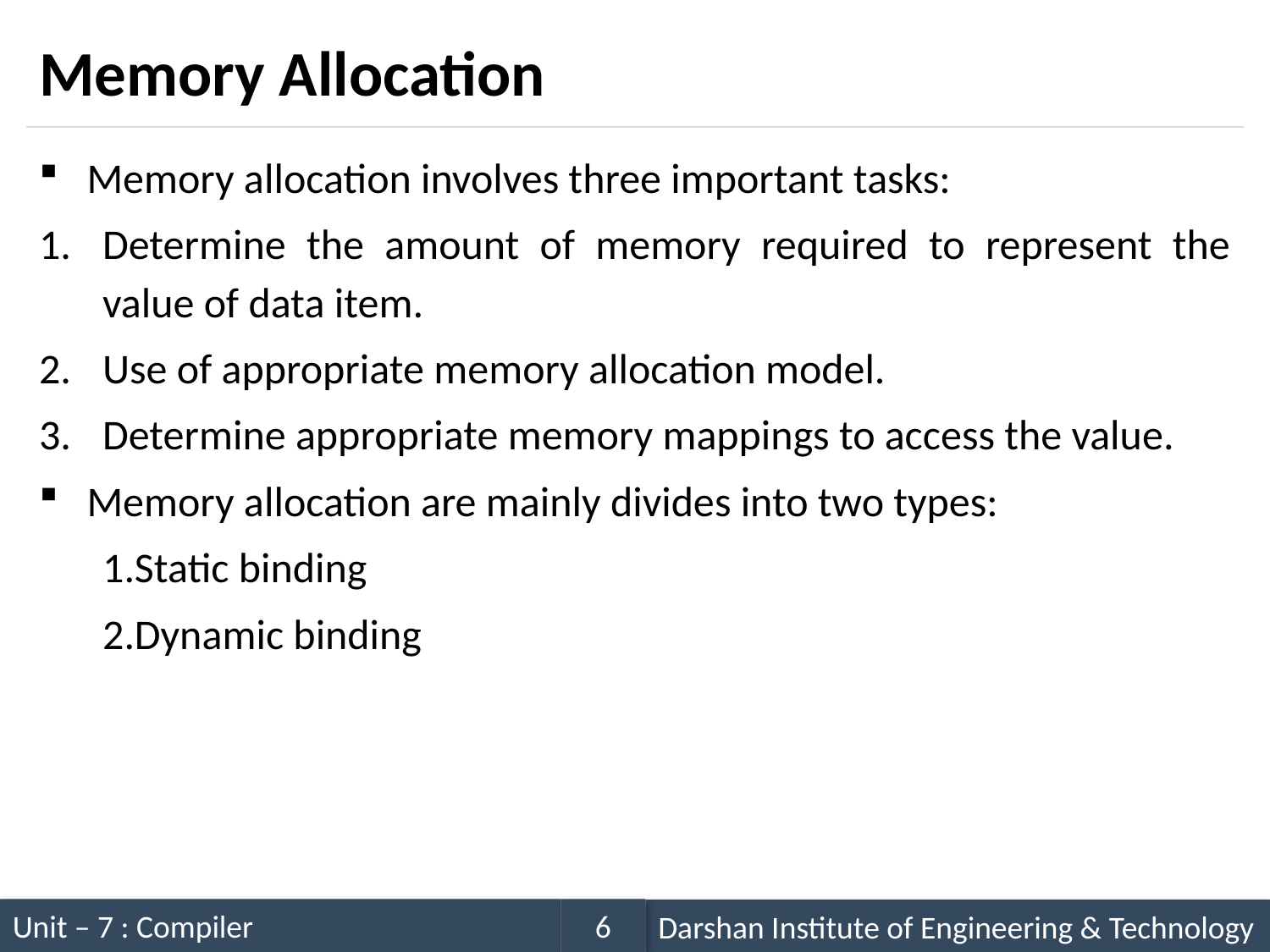

# Memory Allocation
Memory allocation involves three important tasks:
Determine the amount of memory required to represent the value of data item.
Use of appropriate memory allocation model.
Determine appropriate memory mappings to access the value.
Memory allocation are mainly divides into two types:
Static binding
Dynamic binding